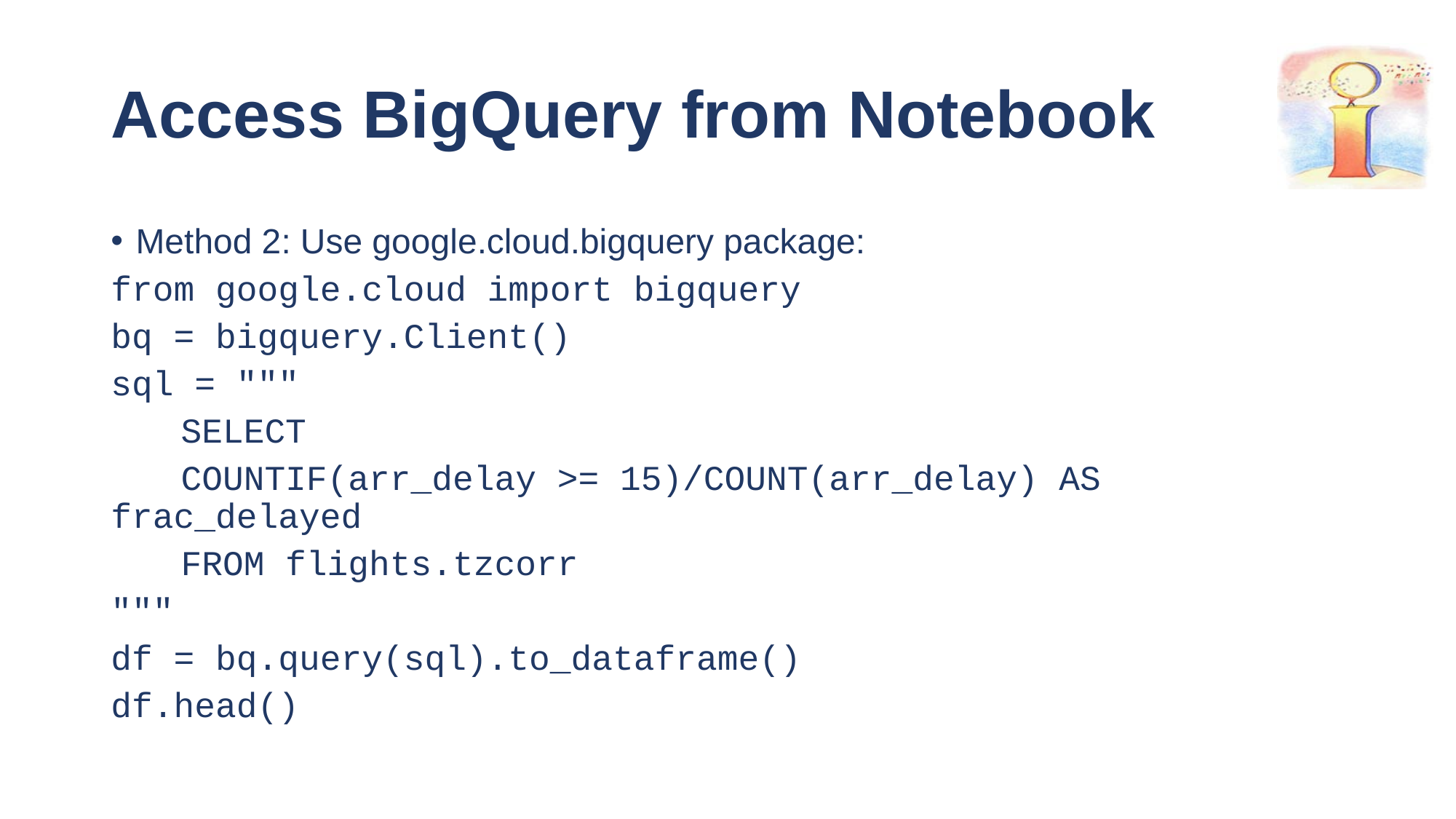

# Access BigQuery from Notebook
Method 2: Use google.cloud.bigquery package:
from google.cloud import bigquery
bq = bigquery.Client()
sql = """
	SELECT
	COUNTIF(arr_delay >= 15)/COUNT(arr_delay) AS 	frac_delayed
	FROM flights.tzcorr
"""
df = bq.query(sql).to_dataframe()
df.head()